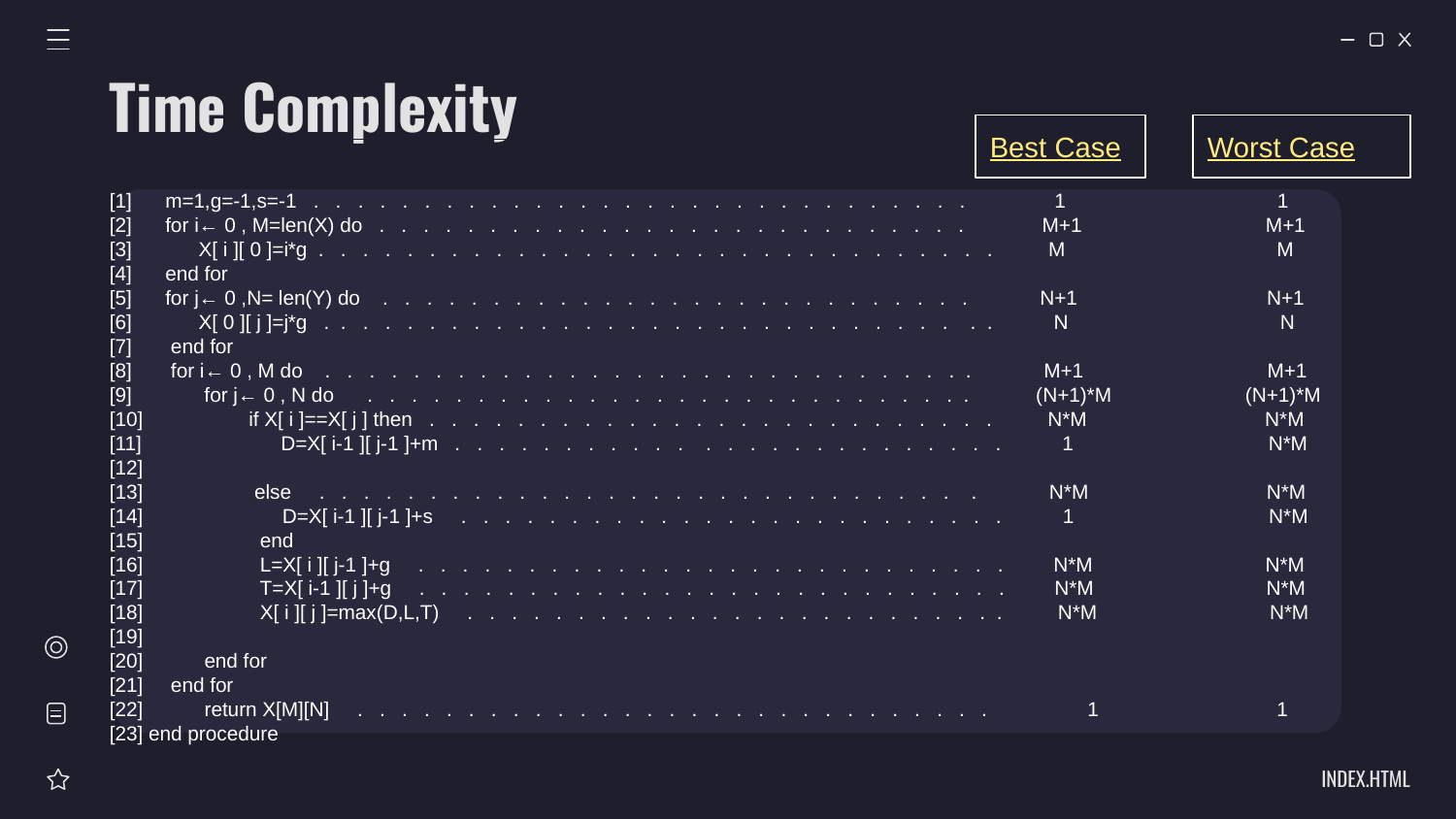

# Time Complexity
Best Case
Worst Case

[1]      m=1,g=-1,s=-1   .   .   .   .   .   .   .   .   .   .   .   .   .   .   .   .   .   .   .   .   .   .   .   .   .   .   .   .   .   .                1                                      1
[2]      for i← 0 , M=len(X) do   .   .   .   .   .   .   .   .   .   .   .   .   .   .   .   .   .   .   .   .   .   .   .   .   .   .   .              M+1                                 M+1
[3]            X[ i ][ 0 ]=i*g  .   .   .   .   .   .   .   .   .   .   .   .   .   .   .   .   .   .   .   .   .   .   .   .   .   .   .   .   .   .   .          M                                      M
[4]      end for
[5]      for j← 0 ,N= len(Y) do    .   .   .   .   .   .   .   .   .   .   .   .   .   .   .   .   .   .   .   .   .   .   .   .   .   .   .             N+1                                  N+1
[6]            X[ 0 ][ j ]=j*g   .  .   .   .   .   .   .   .   .   .   .   .   .   .   .   .   .   .   .   .   .   .   .   .   .   .   .   .   .    .  .           N                                      N
[7]       end for
[8]       for i← 0 , M do    .   .   .   .   .   .   .   .   .   .   .   .   .   .   .   .   .   .   .   .   .   .   .   .   .   .   .   .   .  .             M+1                                 M+1
[9]             for j← 0 , N do      .   .   .   .   .   .   .   .   .   .   .   .   .   .   .   .   .   .   .   .   .   .   .   .   .   .   .  .            (N+1)*M                        (N+1)*M
[10]                   if X[ i ]==X[ j ] then   .   .   .   .   .   .   .   .   .   .   .   .   .   .   .   .   .   .   .   .   .   .   .   .   .   .          N*M                                N*M
[11]                         D=X[ i-1 ][ j-1 ]+m   .   .   .   .   .   .   .   .   .   .   .    .   .   .   .   .   .   .   .   .   .   .   .   .   .           1                                   N*M
[12]
[13]                    else     .   .   .   .   .   .   .   .   .   .   .   .   .   .   .   .   .   .   .   .   .   .   .   .   .   .   .   .   .    .             N*M                                N*M
[14]                         D=X[ i-1 ][ j-1 ]+s     .   .   .   .   .   .   .   .   .   .   .   .   .   .   .   .   .   .   .   .   .   .   .   .   .           1                                   N*M
[15]                     end
[16]                     L=X[ i ][ j-1 ]+g     .   .   .   .   .   .   .   .   .   .   .   .   .   .   .   .   .   .   .   .   .   .   .   .   .   .   .         N*M                               N*M
[17]                     T=X[ i-1 ][ j ]+g     .   .   .   .   .   .   .   .   .   .   .   .   .   .   .   .   .   .   .   .   .   .   .   .   .   .   .         N*M                               N*M
[18]                     X[ i ][ j ]=max(D,L,T)     .   .   .   .   .   .   .   .   .   .   .   .   .   .   .   .   .   .   .   .   .   .   .   .  .          N*M                               N*M
[19]
[20]           end for
[21]     end for
[22]           return X[M][N]     .   .   .   .   .   .   .   .   .   .   .   .   .   .   .   .   .   .   .   .   .   .   .   .   .   .   .   .   .                  1                                1
[23] end procedure

INDEX.HTML